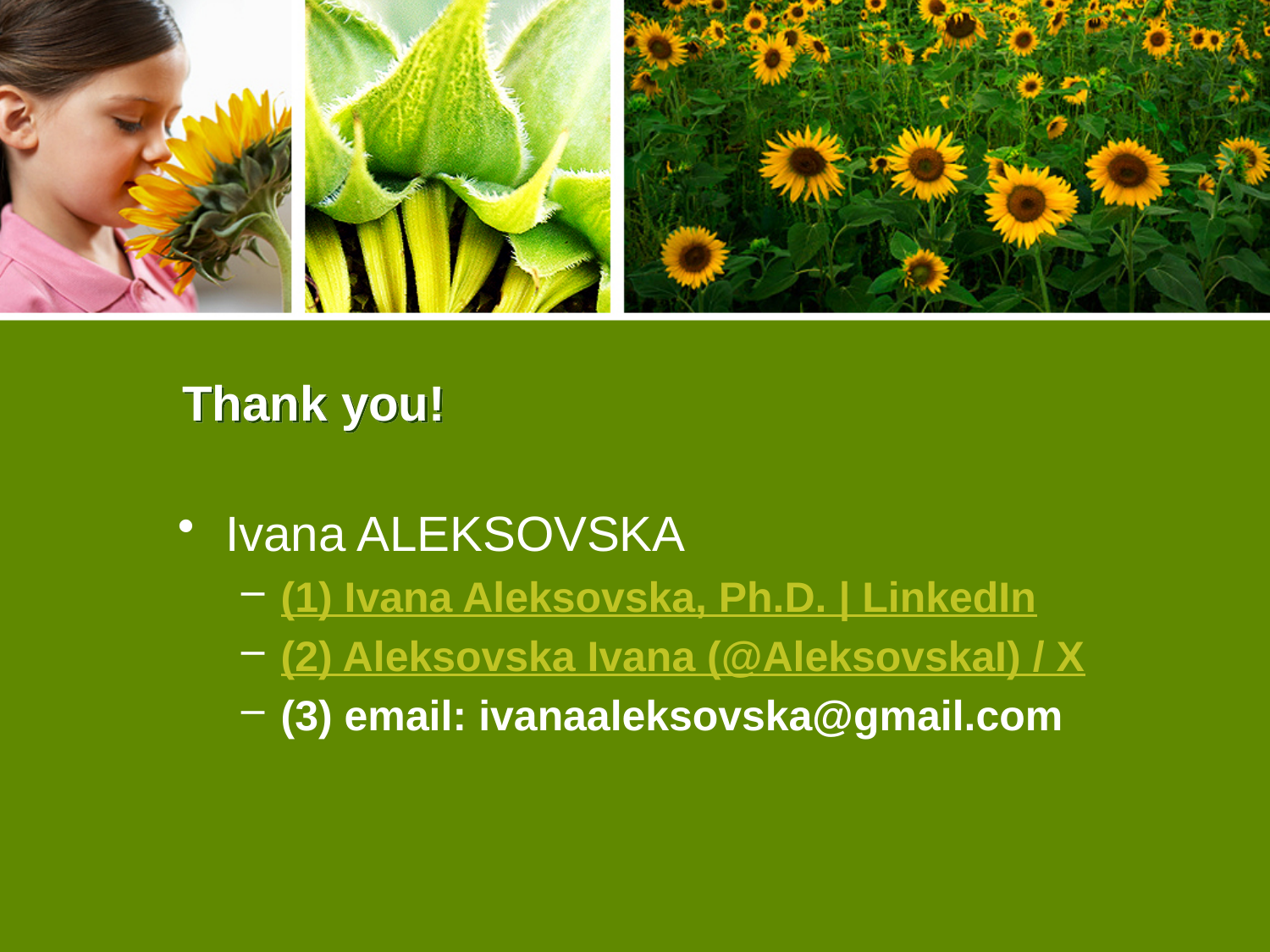

# Thank you!
Ivana ALEKSOVSKA
(1) Ivana Aleksovska, Ph.D. | LinkedIn
(2) Aleksovska Ivana (@AleksovskaI) / X
(3) email: ivanaaleksovska@gmail.com